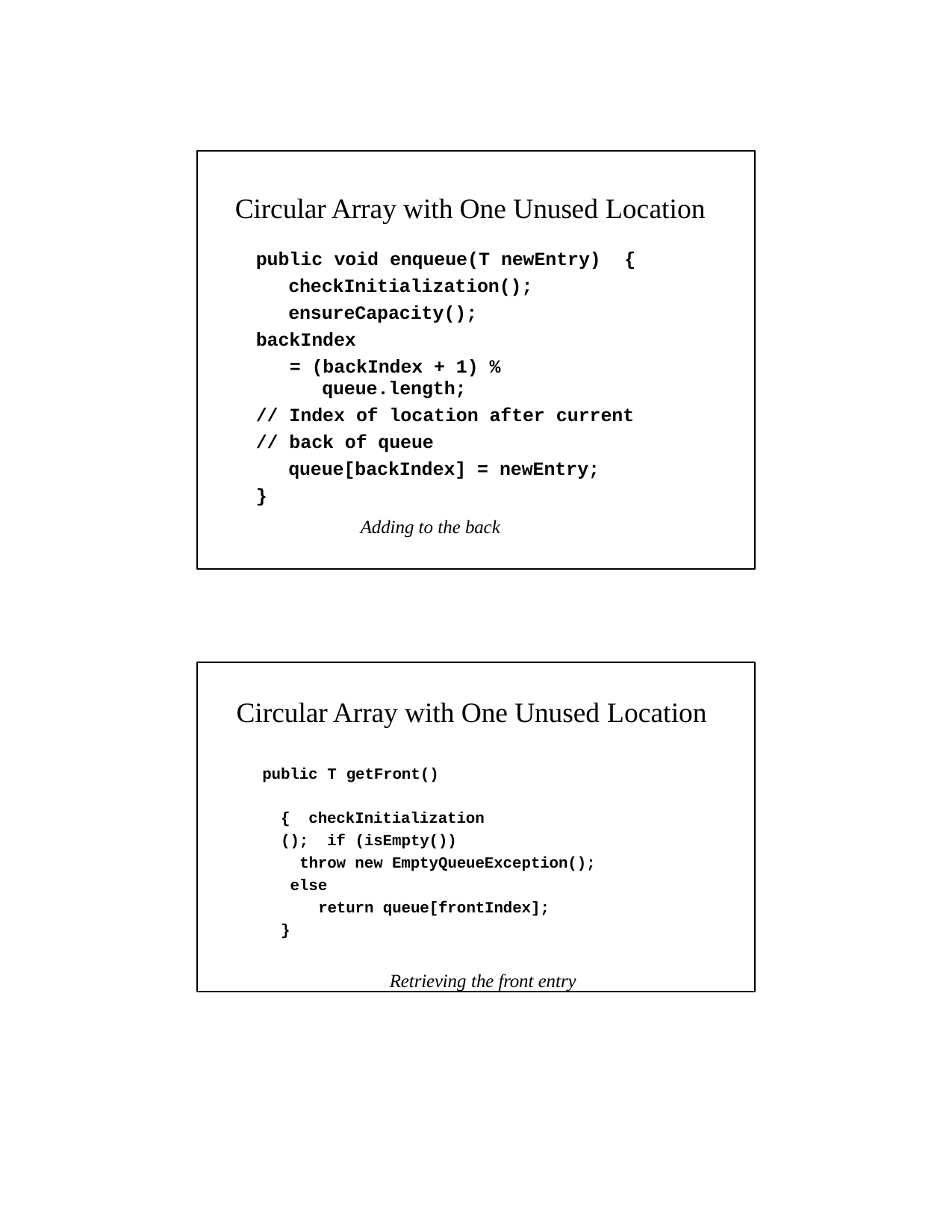

Circular Array with One Unused Location
public void enqueue(T newEntry)	{  checkInitialization();  ensureCapacity();
backIndex
= (backIndex + 1) % queue.length;
// Index of location after current
// back of queue  queue[backIndex] = newEntry;
}
Adding to the back

Circular Array with One Unused Location

public T getFront()	{  checkInitialization();  if (isEmpty())
throw new EmptyQueueException();  else
return queue[frontIndex];
}

Retrieving the front entry